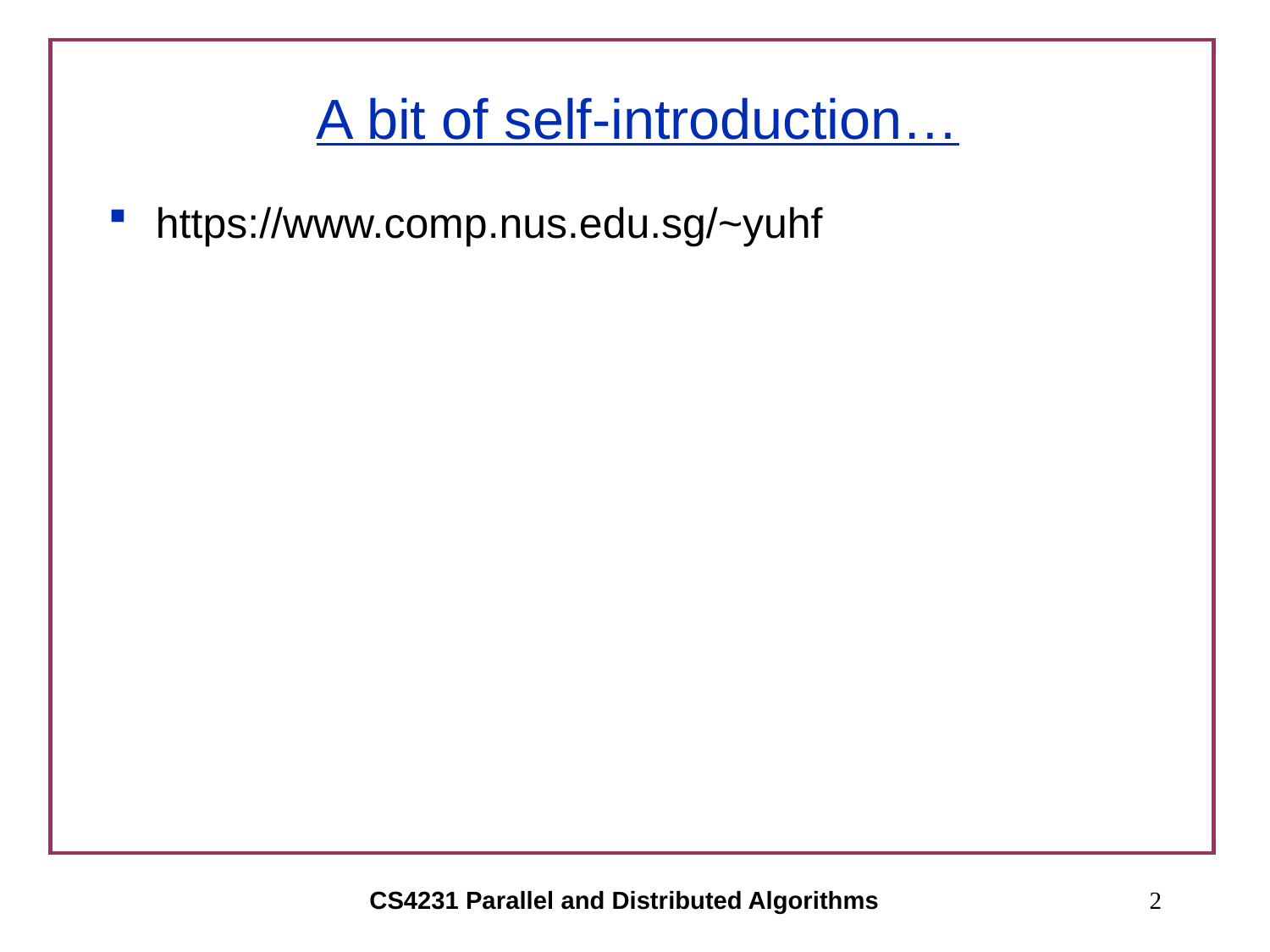

# A bit of self-introduction…
https://www.comp.nus.edu.sg/~yuhf
CS4231 Parallel and Distributed Algorithms
2